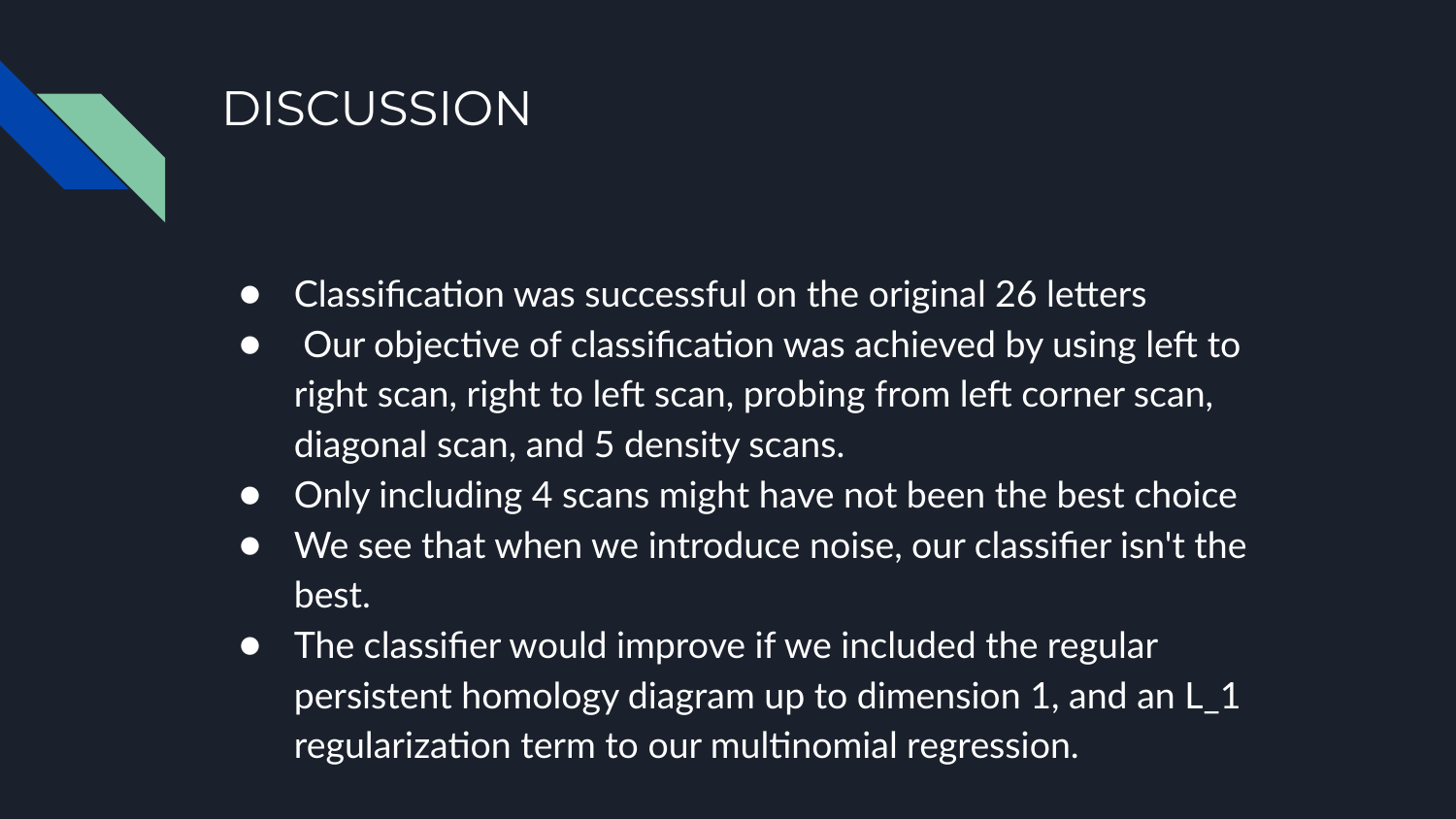

# DISCUSSION
Classification was successful on the original 26 letters
 Our objective of classification was achieved by using left to right scan, right to left scan, probing from left corner scan, diagonal scan, and 5 density scans.
Only including 4 scans might have not been the best choice
We see that when we introduce noise, our classifier isn't the best.
The classifier would improve if we included the regular persistent homology diagram up to dimension 1, and an L_1 regularization term to our multinomial regression.